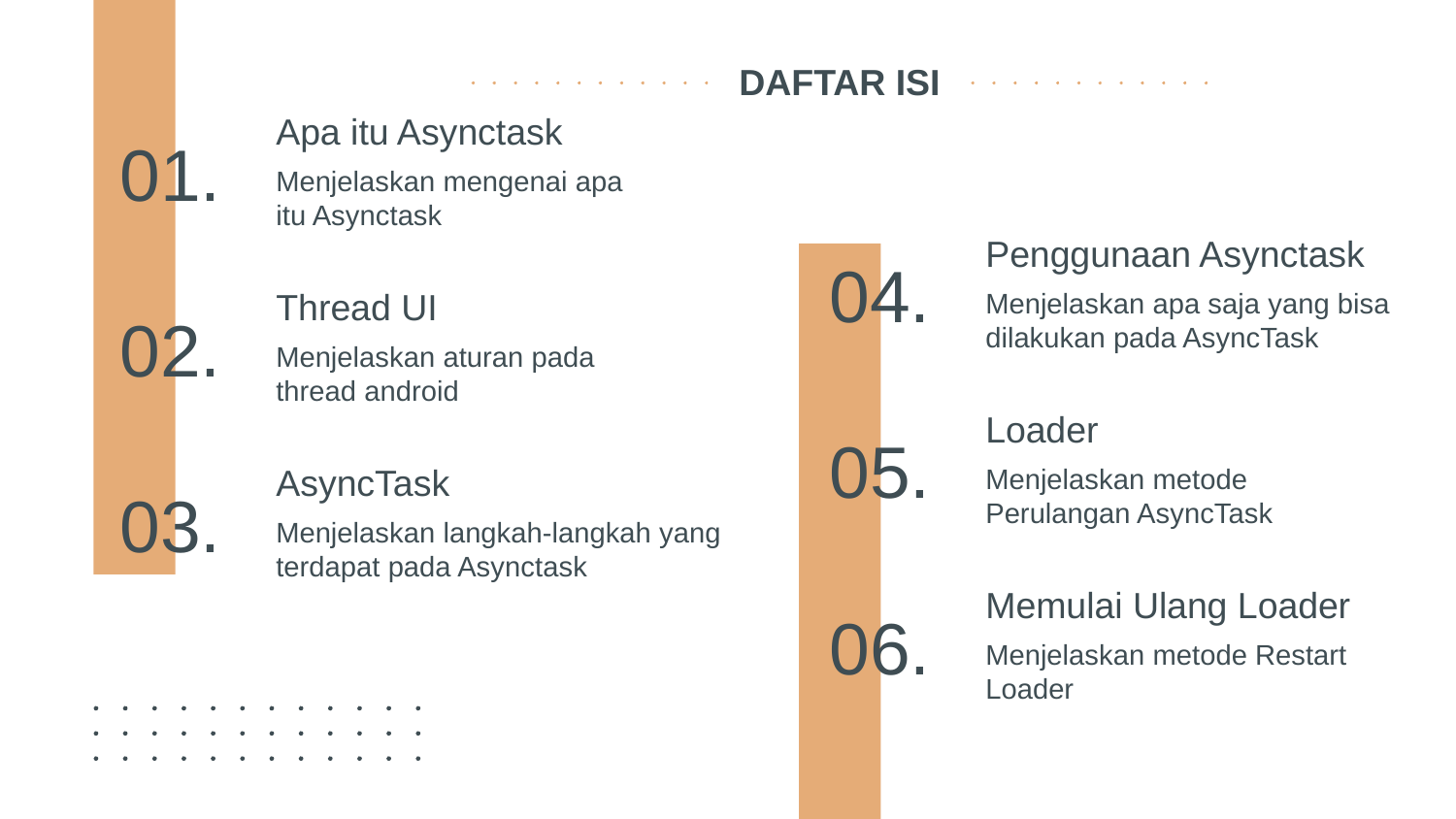

DAFTAR ISI

Apa itu Asynctask
# 01.
Menjelaskan mengenai apa itu Asynctask
Penggunaan Asynctask

04.
Menjelaskan apa saja yang bisa dilakukan pada AsyncTask
Thread UI
02.
Menjelaskan aturan pada thread android
Loader
05.
Menjelaskan metode Perulangan AsyncTask
AsyncTask
03.
Menjelaskan langkah-langkah yang terdapat pada Asynctask

Memulai Ulang Loader
06.
Menjelaskan metode Restart Loader